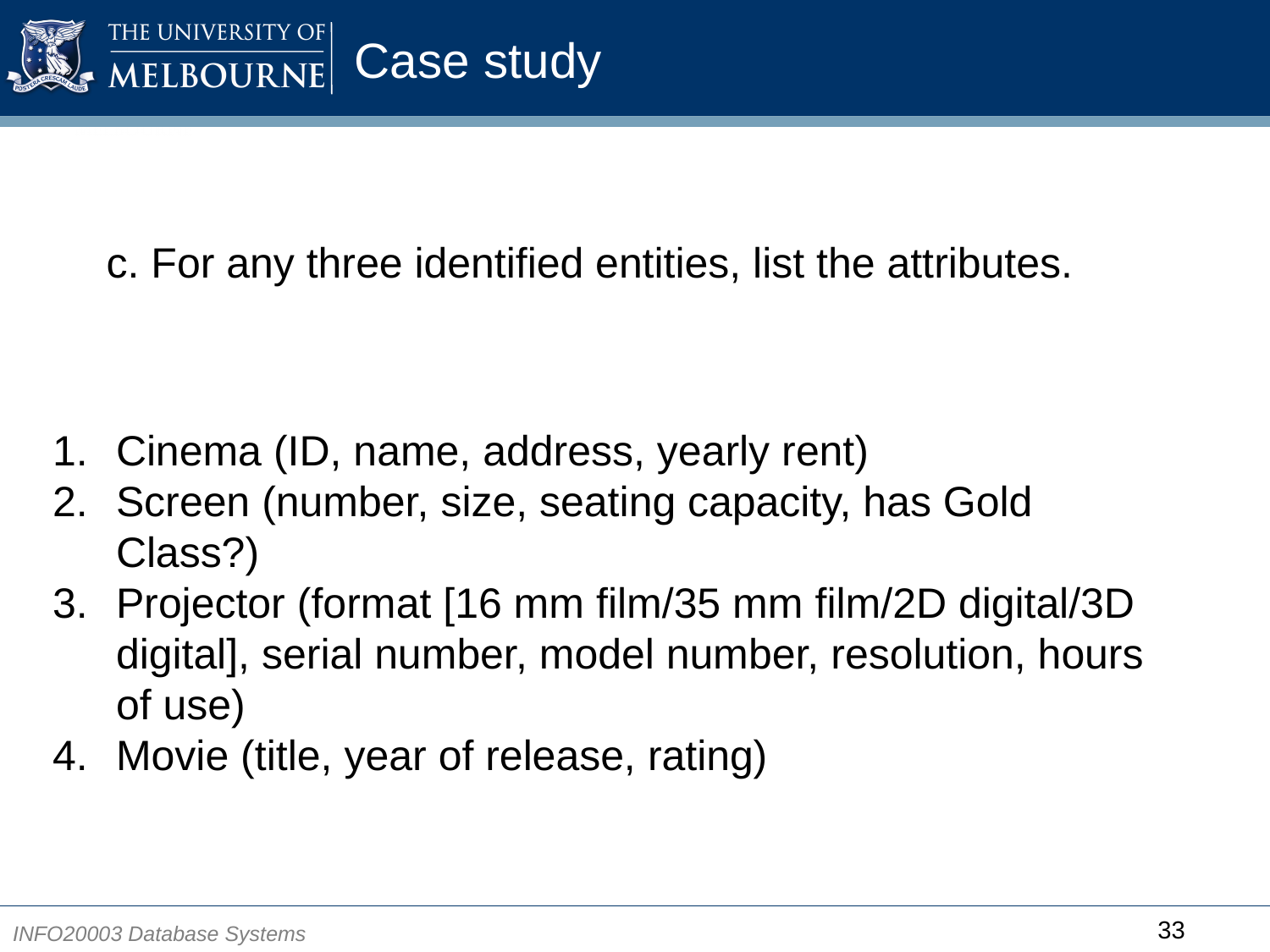

# Case study
c. For any three identified entities, list the attributes.
Cinema (ID, name, address, yearly rent)
Screen (number, size, seating capacity, has Gold Class?)
Projector (format [16 mm film/35 mm film/2D digital/3D digital], serial number, model number, resolution, hours of use)
Movie (title, year of release, rating)